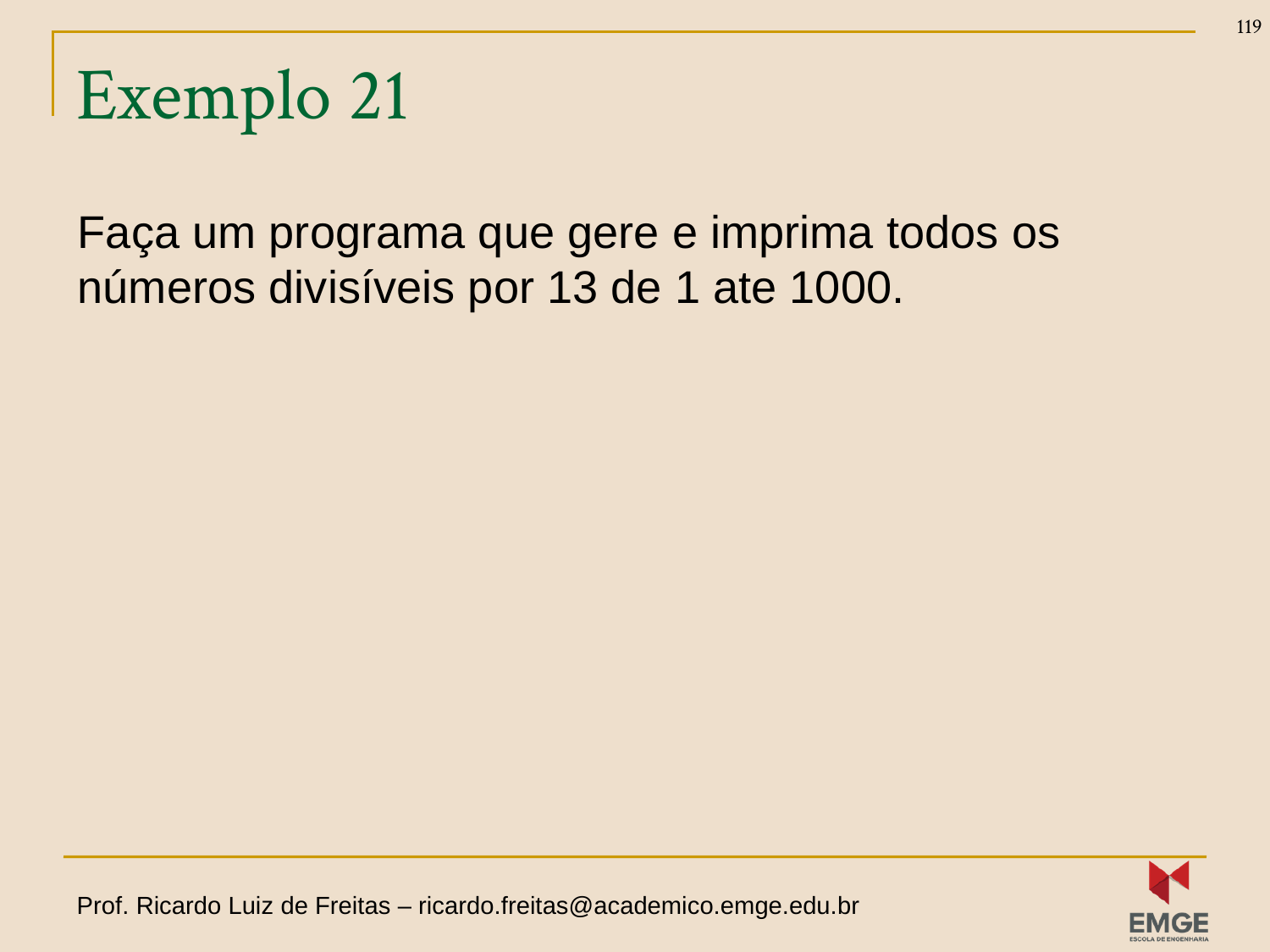

119
# Exemplo 21
Faça um programa que gere e imprima todos os números divisíveis por 13 de 1 ate 1000.